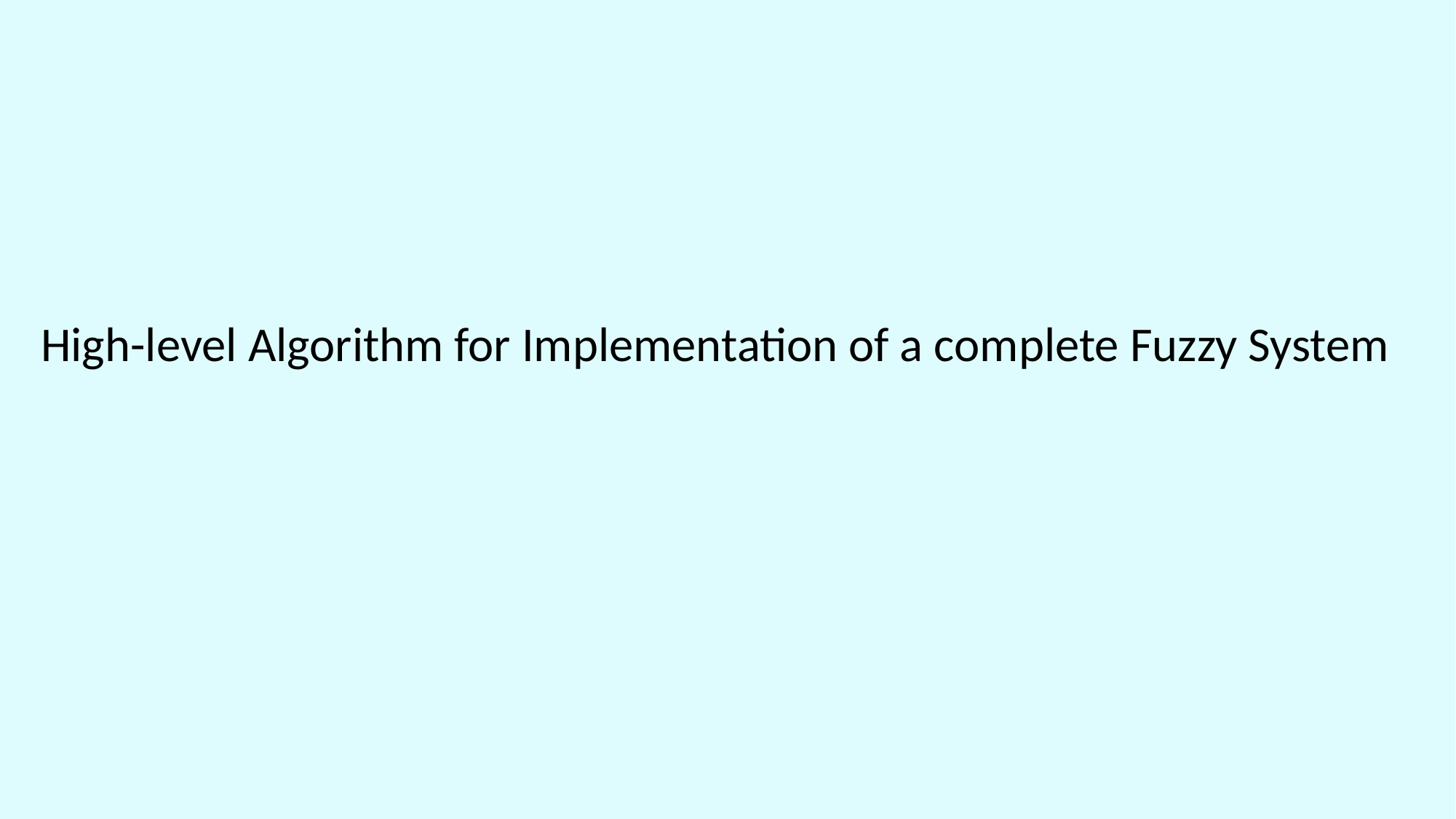

# High-level Algorithm for Implementation of a complete Fuzzy System